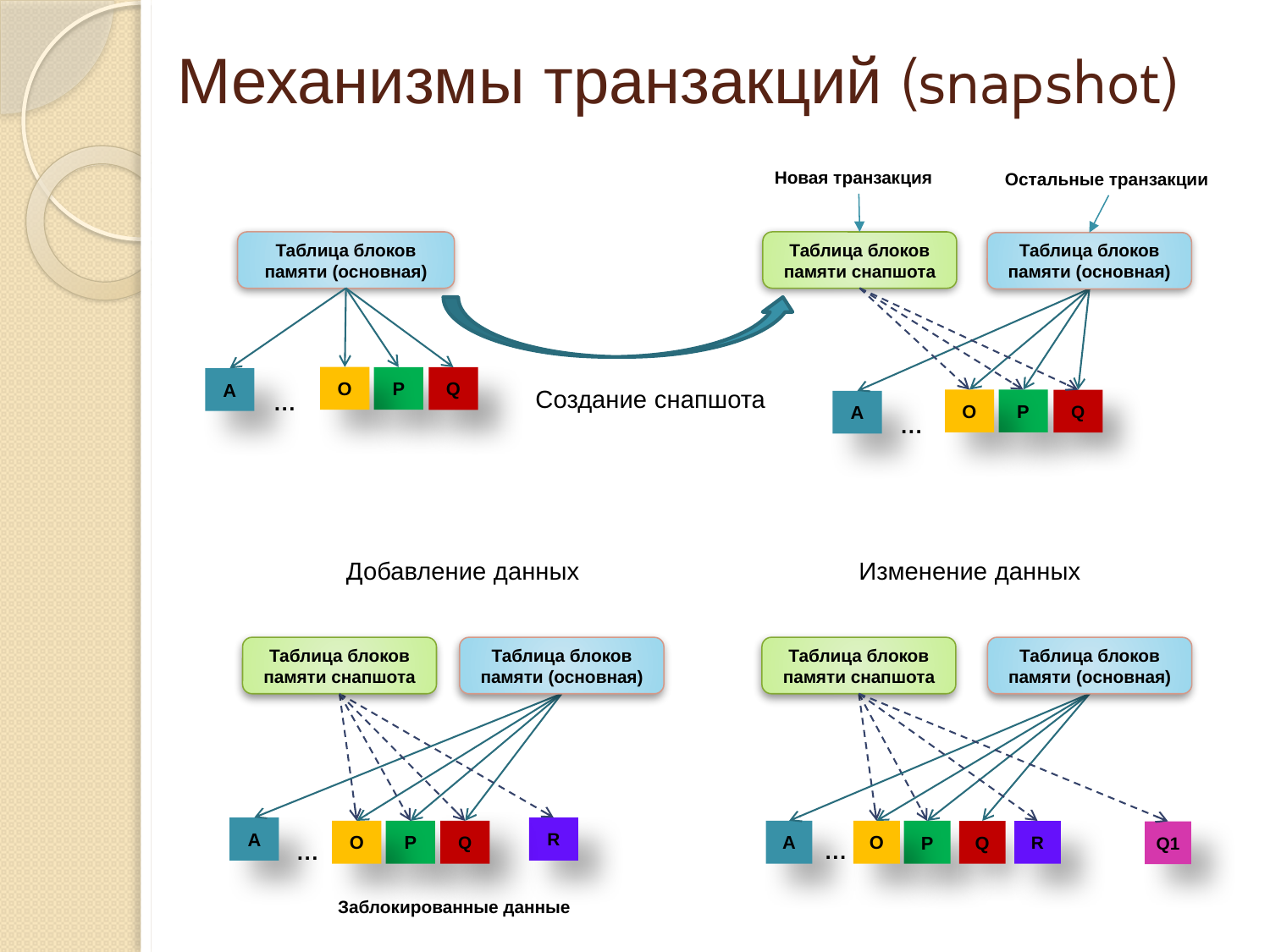

# Механизмы транзакций (snapshot)
Новая транзакция
Остальные транзакции
Таблица блоков памяти (основная)
Таблица блоков памяти снапшота
O
P
Q
A
O
P
Q
A
A
R
O
Q
P
Таблица блоков памяти (основная)

…
Создание снапшота
…
Добавление данных
Изменение данных
Таблица блоков памяти снапшота
Таблица блоков памяти (основная)
Таблица блоков памяти снапшота
Таблица блоков памяти (основная)
A
O
P
Q
R
…
Q1
…
Заблокированные данные